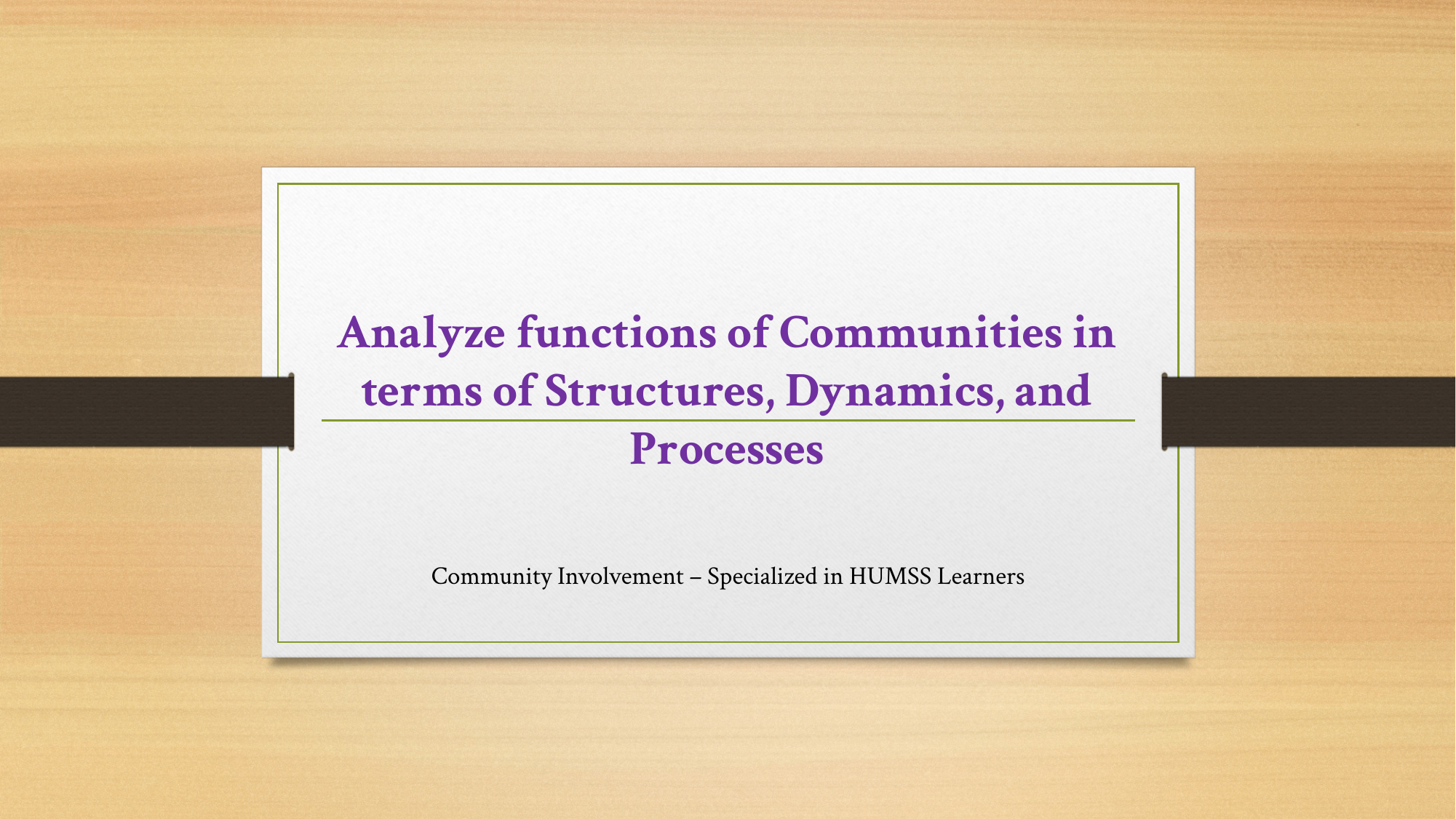

# Analyze functions of Communities in terms of Structures, Dynamics, and Processes
Community Involvement – Specialized in HUMSS Learners